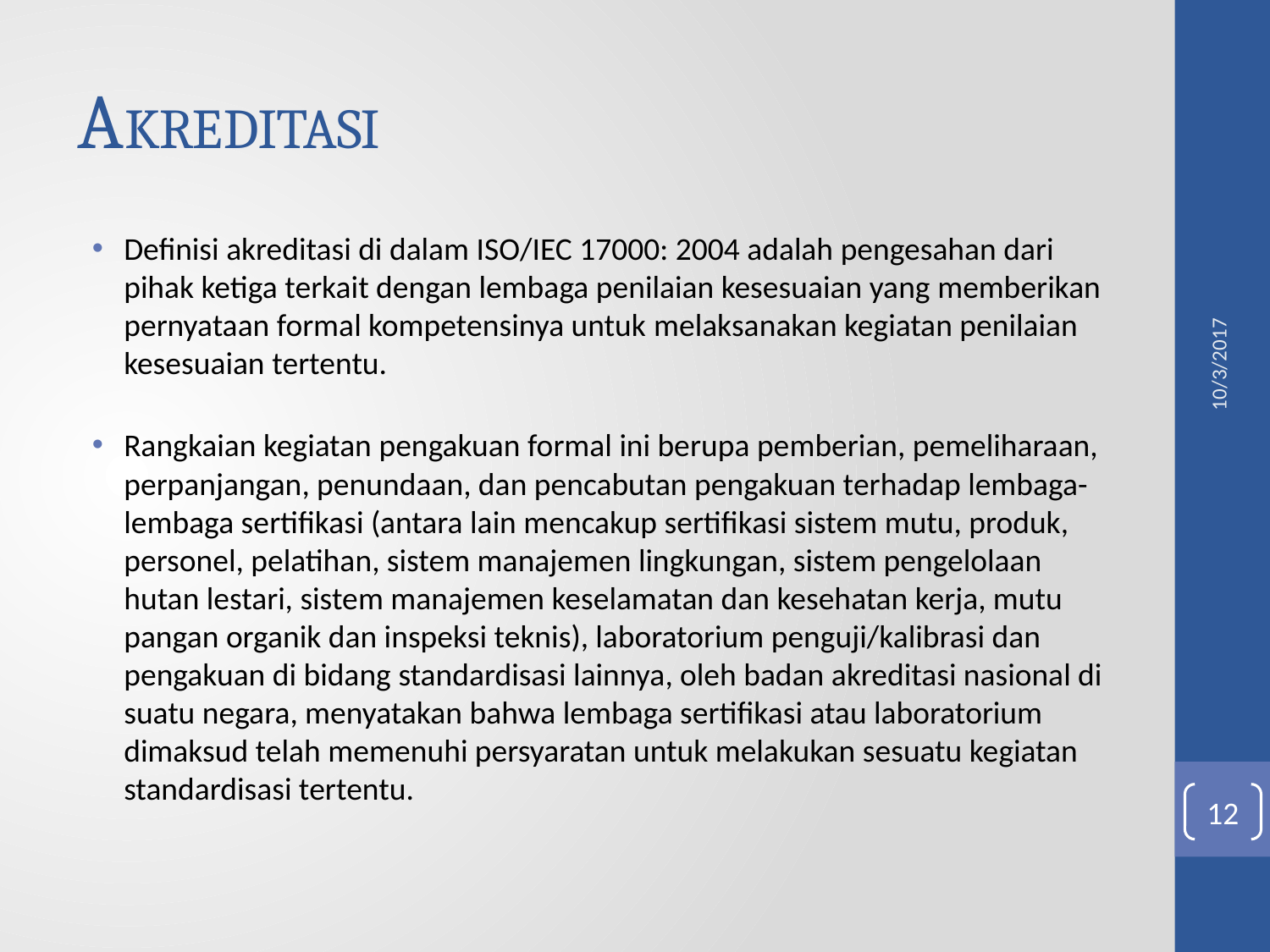

# AKREDITASI
Definisi akreditasi di dalam ISO/IEC 17000: 2004 adalah pengesahan dari pihak ketiga terkait dengan lembaga penilaian kesesuaian yang memberikan pernyataan formal kompetensinya untuk melaksanakan kegiatan penilaian kesesuaian tertentu.
Rangkaian kegiatan pengakuan formal ini berupa pemberian, pemeliharaan, perpanjangan, penundaan, dan pencabutan pengakuan terhadap lembaga-lembaga sertifikasi (antara lain mencakup sertifikasi sistem mutu, produk, personel, pelatihan, sistem manajemen lingkungan, sistem pengelolaan hutan lestari, sistem manajemen keselamatan dan kesehatan kerja, mutu pangan organik dan inspeksi teknis), laboratorium penguji/kalibrasi dan pengakuan di bidang standardisasi lainnya, oleh badan akreditasi nasional di suatu negara, menyatakan bahwa lembaga sertifikasi atau laboratorium dimaksud telah memenuhi persyaratan untuk melakukan sesuatu kegiatan standardisasi tertentu.
10/3/2017
12